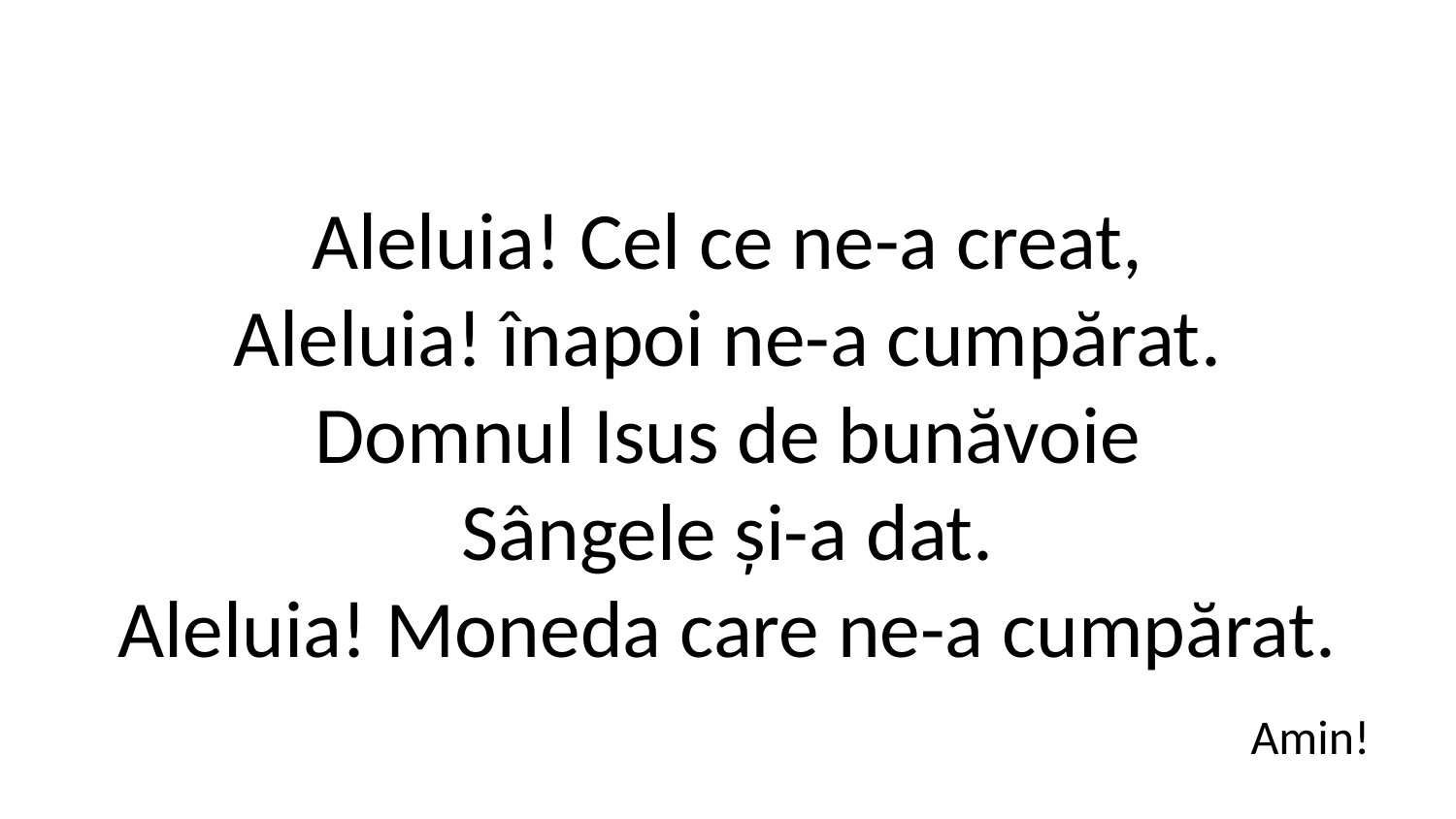

Aleluia! Cel ce ne-a creat,
Aleluia! înapoi ne-a cumpărat.
Domnul Isus de bunăvoie
Sângele și-a dat.
Aleluia! Moneda care ne-a cumpărat.

Amin!